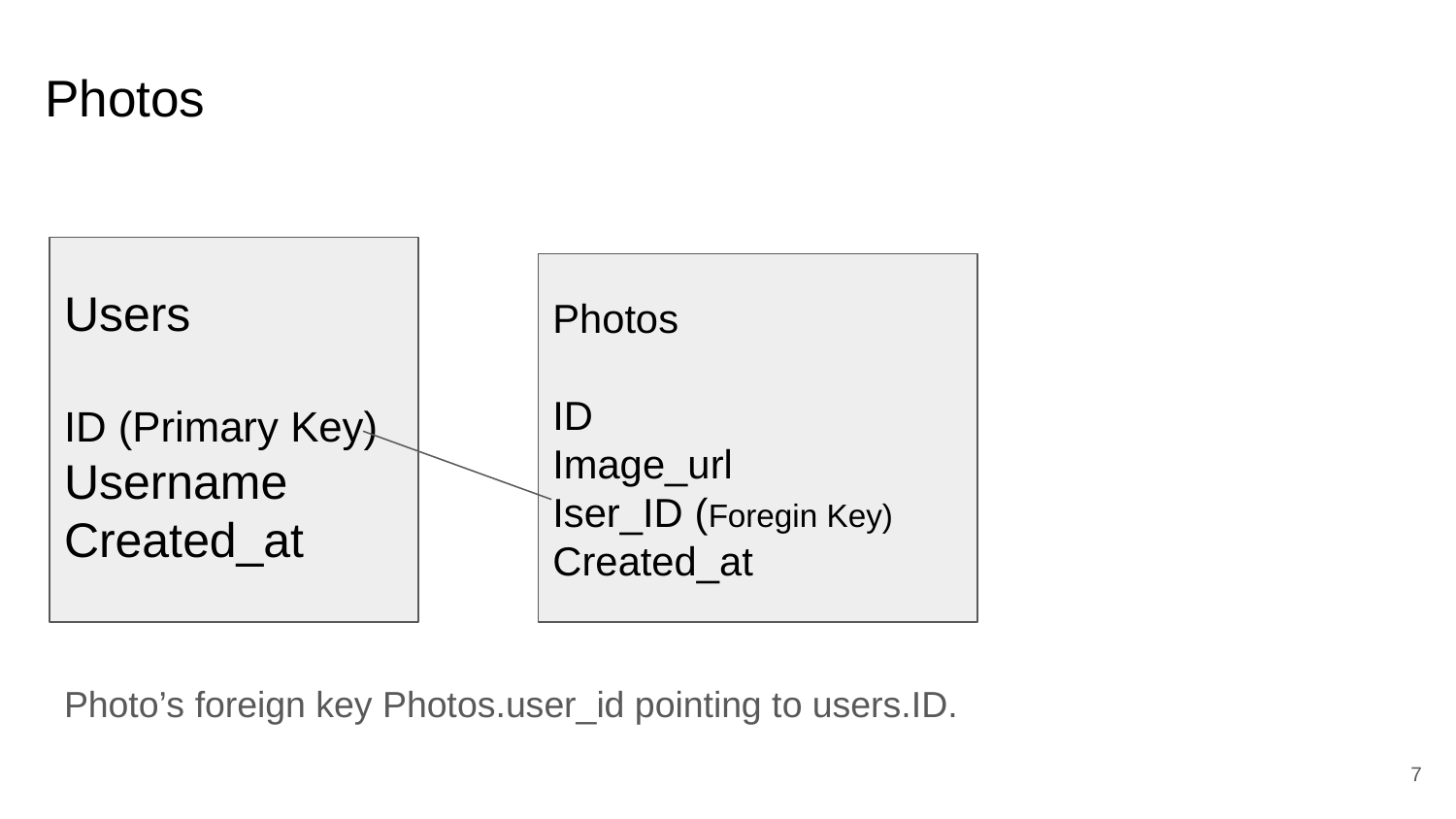

# Photos

Users

ID (Primary Key)
Username
Created_at

Photos

ID
Image_url
Iser_ID (Foregin Key)
Created_at
Photo’s foreign key Photos.user_id pointing to users.ID.
7